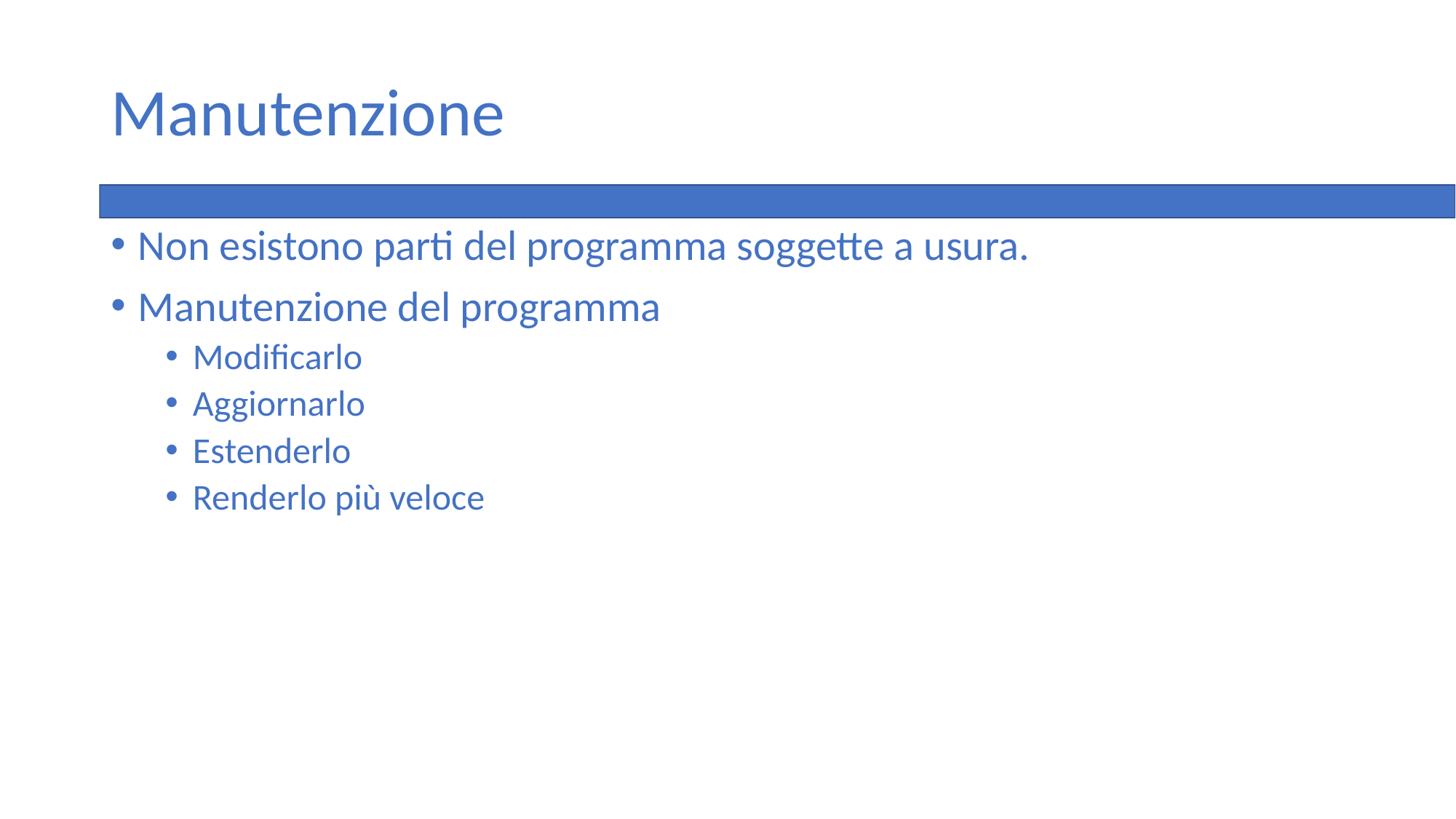

# Manutenzione
Non esistono parti del programma soggette a usura.
Manutenzione del programma
Modificarlo
Aggiornarlo
Estenderlo
Renderlo più veloce